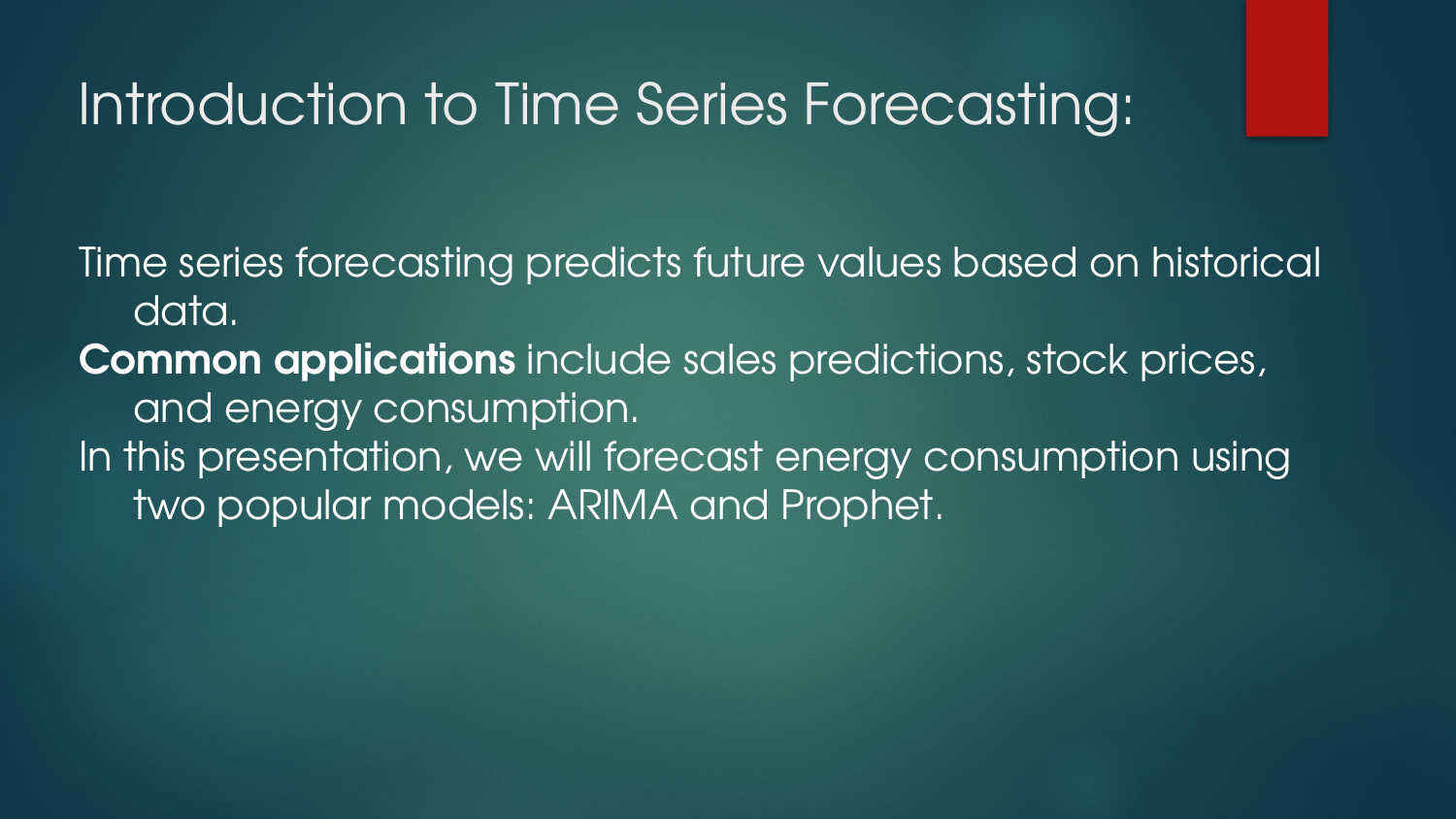

# Introduction to Time Series Forecasting:
Time series forecasting predicts future values based on historical data.
Common applications include sales predictions, stock prices, and energy consumption.
In this presentation, we will forecast energy consumption using two popular models: ARIMA and Prophet.